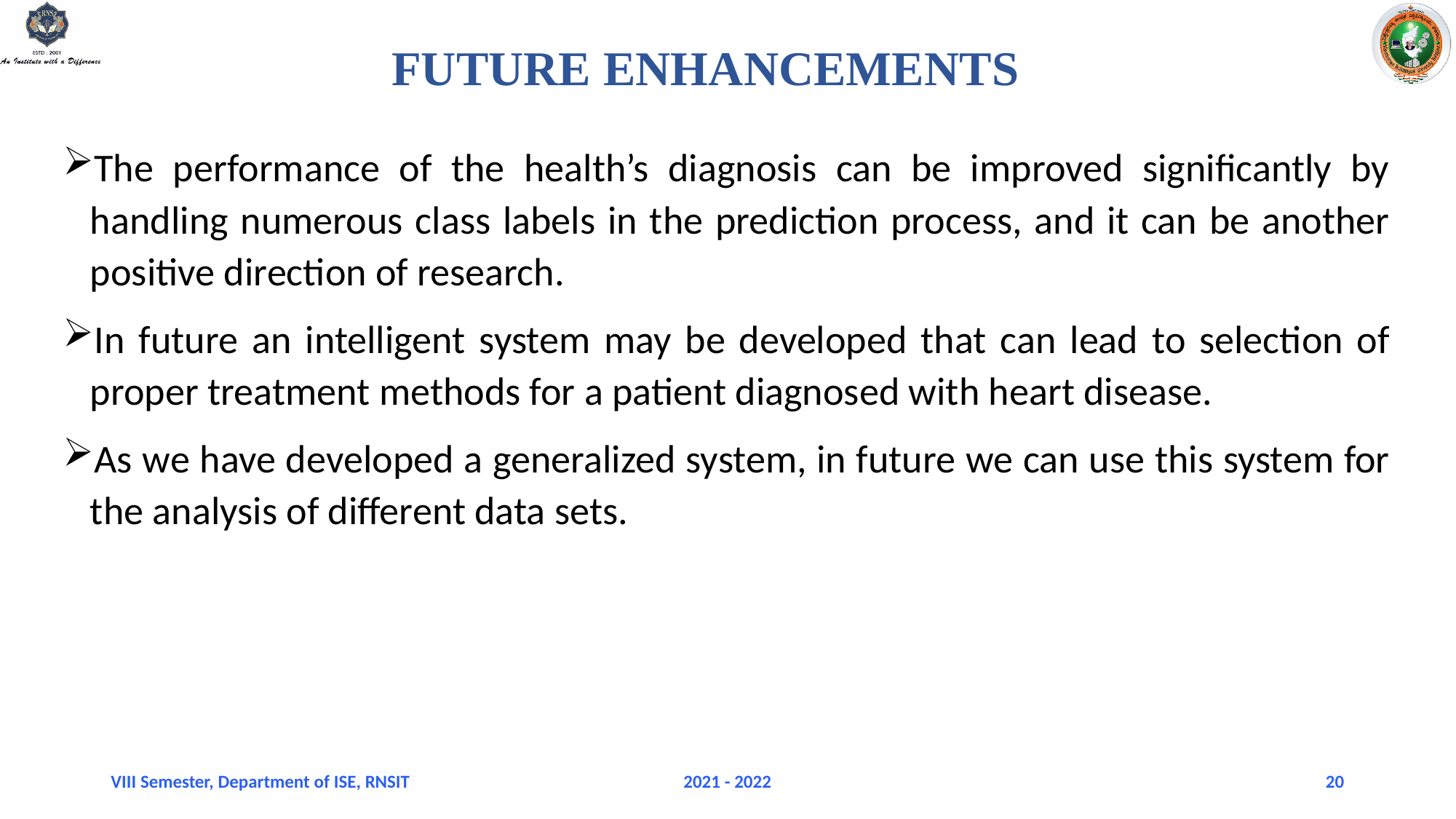

# FUTURE ENHANCEMENTS
The performance of the health’s diagnosis can be improved significantly by handling numerous class labels in the prediction process, and it can be another positive direction of research.
In future an intelligent system may be developed that can lead to selection of proper treatment methods for a patient diagnosed with heart disease.
As we have developed a generalized system, in future we can use this system for the analysis of different data sets.
VIII Semester, Department of ISE, RNSIT
2021 - 2022
20